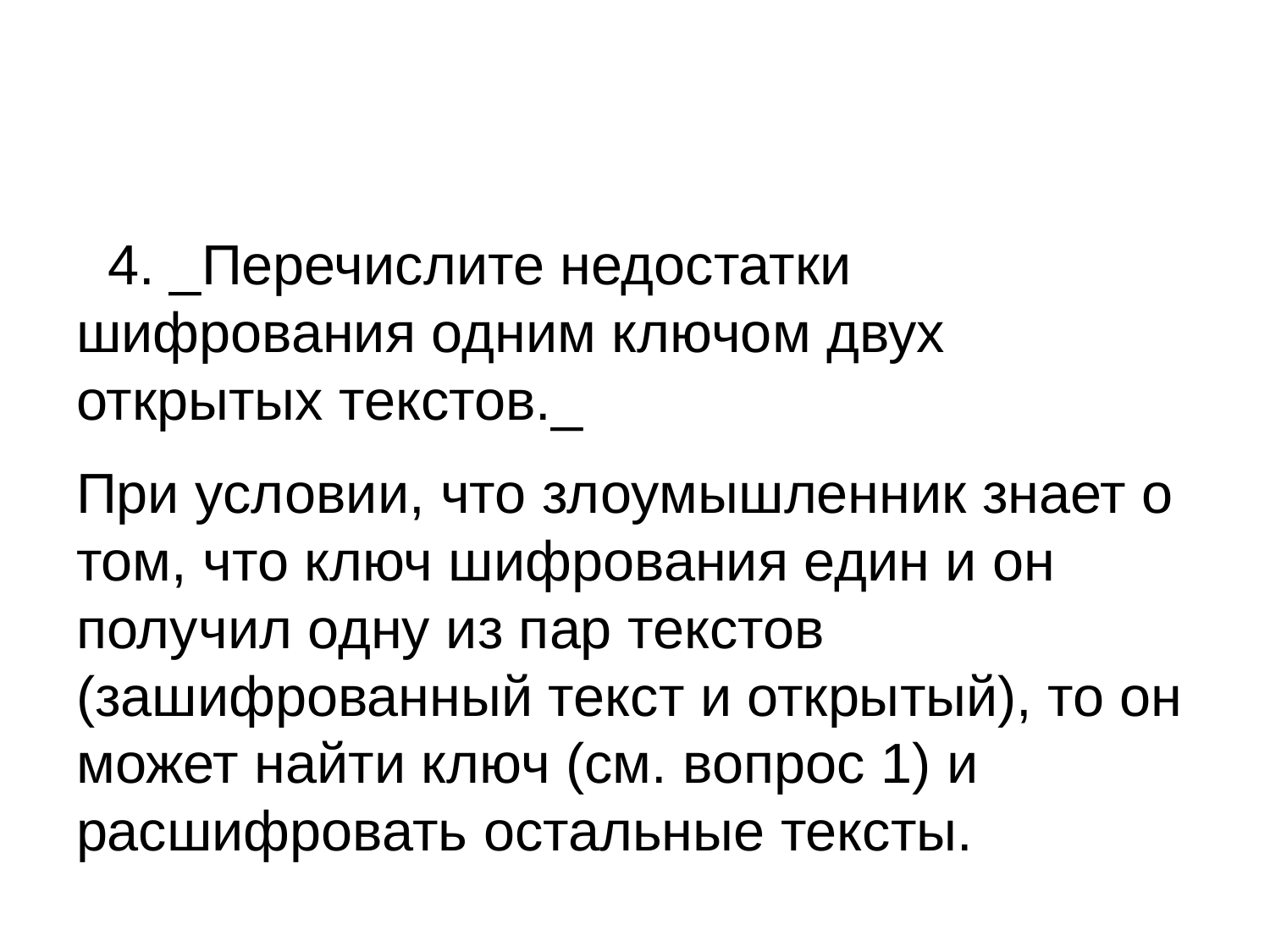

4. _Перечислите недостатки шифрования одним ключом двух открытых текстов._
При условии, что злоумышленник знает о том, что ключ шифрования един и он получил одну из пар текстов (зашифрованный текст и открытый), то он может найти ключ (см. вопрос 1) и расшифровать остальные тексты.

  5. _Перечислите преимущества шифрования одним ключом двух открытых текстов._
Это позволяет упростить разработку шифровальных и дешифровальных систем. Если мы реализуем обмен, например, между двумя компьютерами, то удобно использовать единый ключ для всех данных.